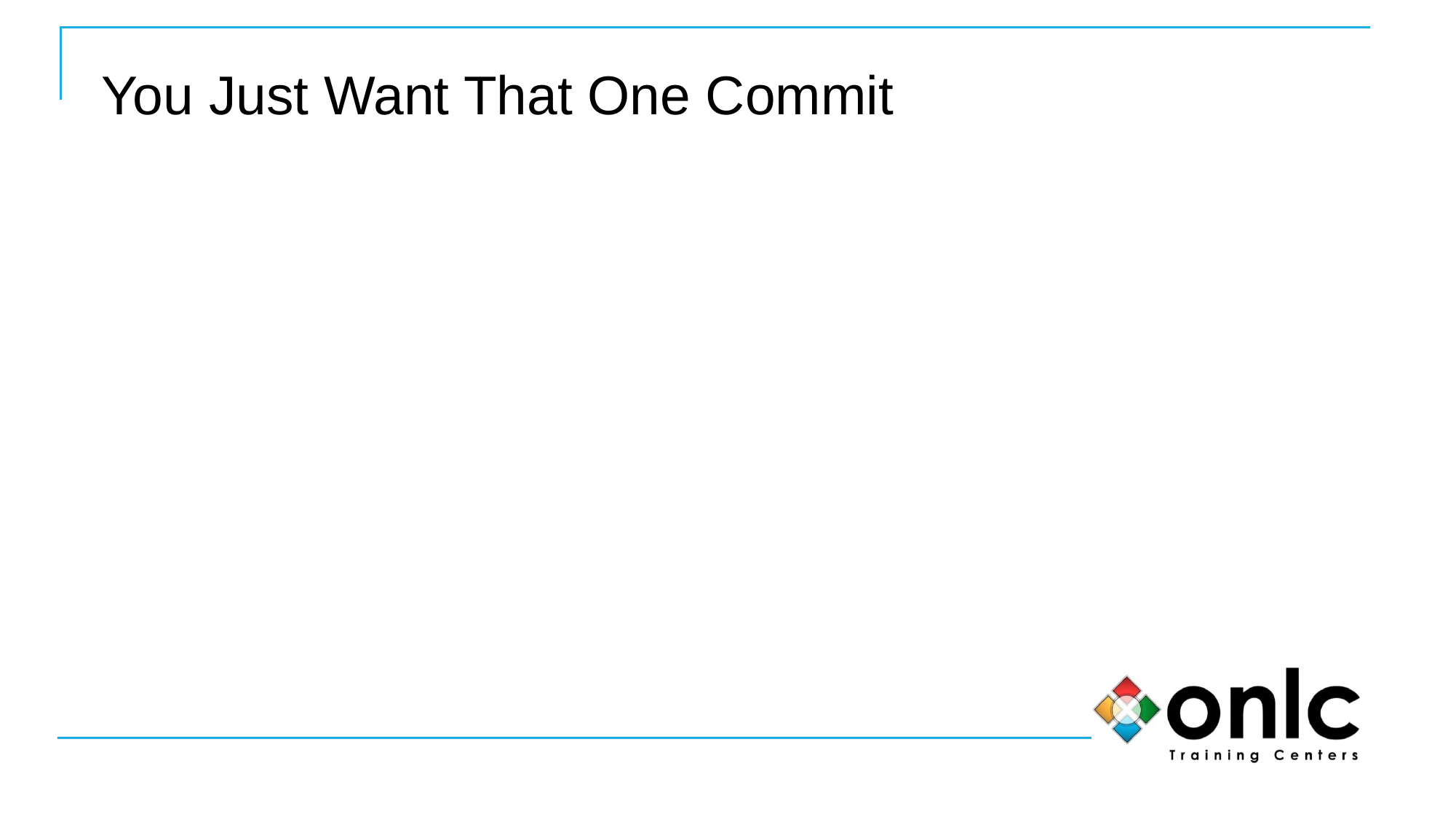

# You Just Want That One Commit